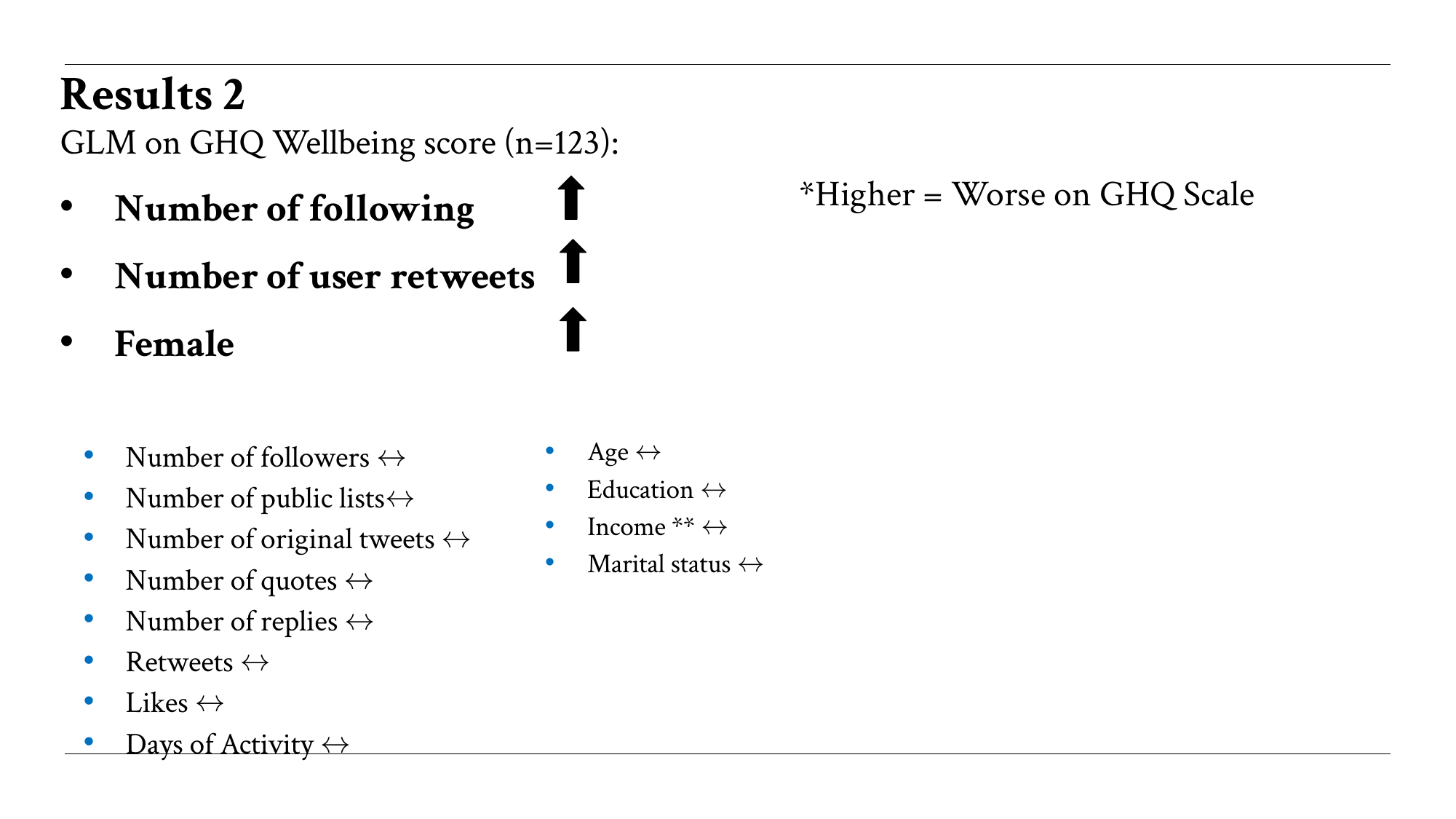

# Results 2
GLM on GHQ Wellbeing score (n=123):
Number of following
Number of user retweets
Female

Number of followers ↔
Number of public lists↔
Number of original tweets ↔
Number of quotes ↔
Number of replies ↔
Retweets ↔
Likes ↔
Days of Activity ↔

*Higher = Worse on GHQ Scale

Age ↔
Education ↔
Income ** ↔
Marital status ↔